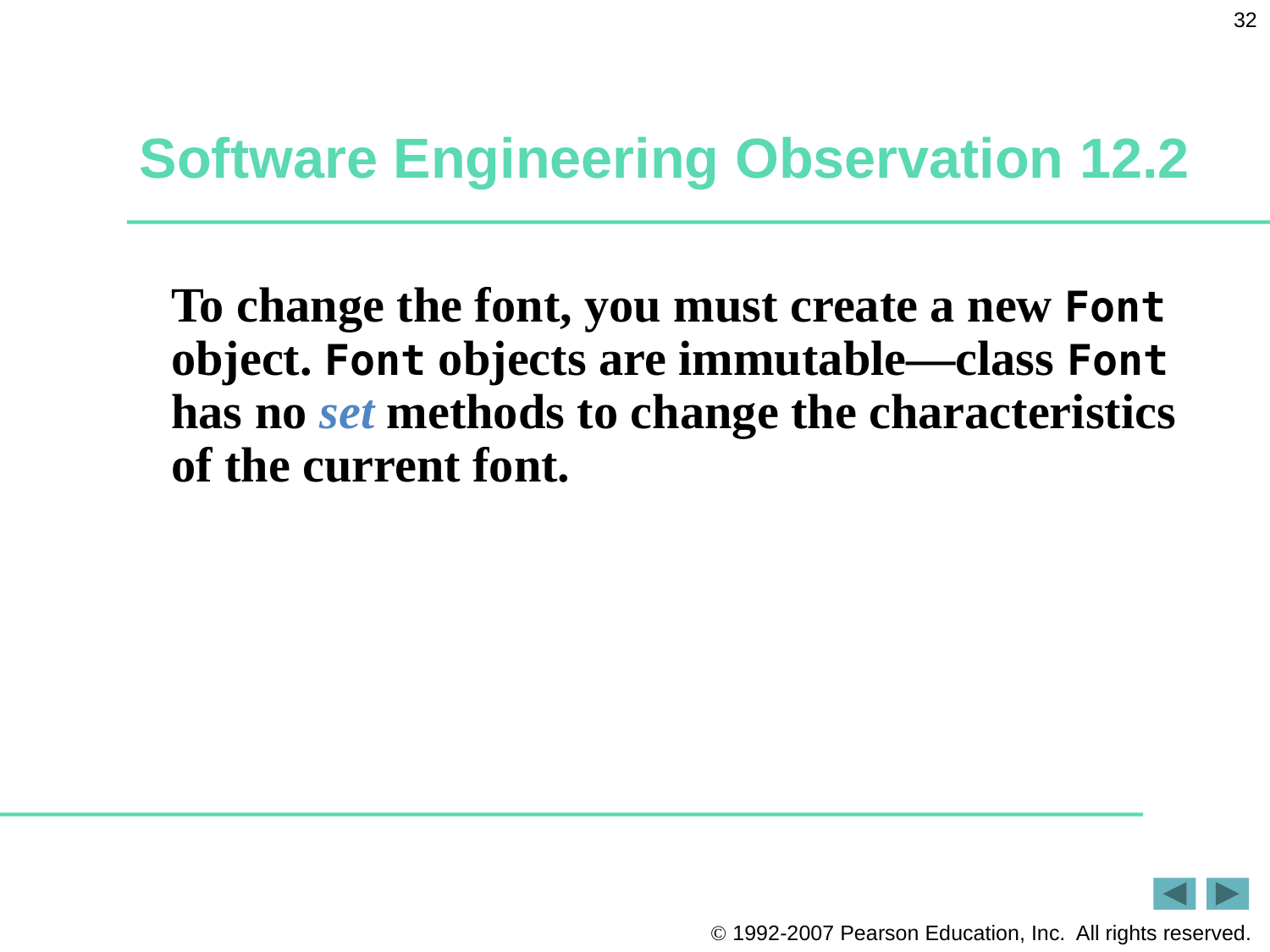

32
# Software Engineering Observation 12.2
To change the font, you must create a new Font object. Font objects are immutable—class Font has no set methods to change the characteristics of the current font.